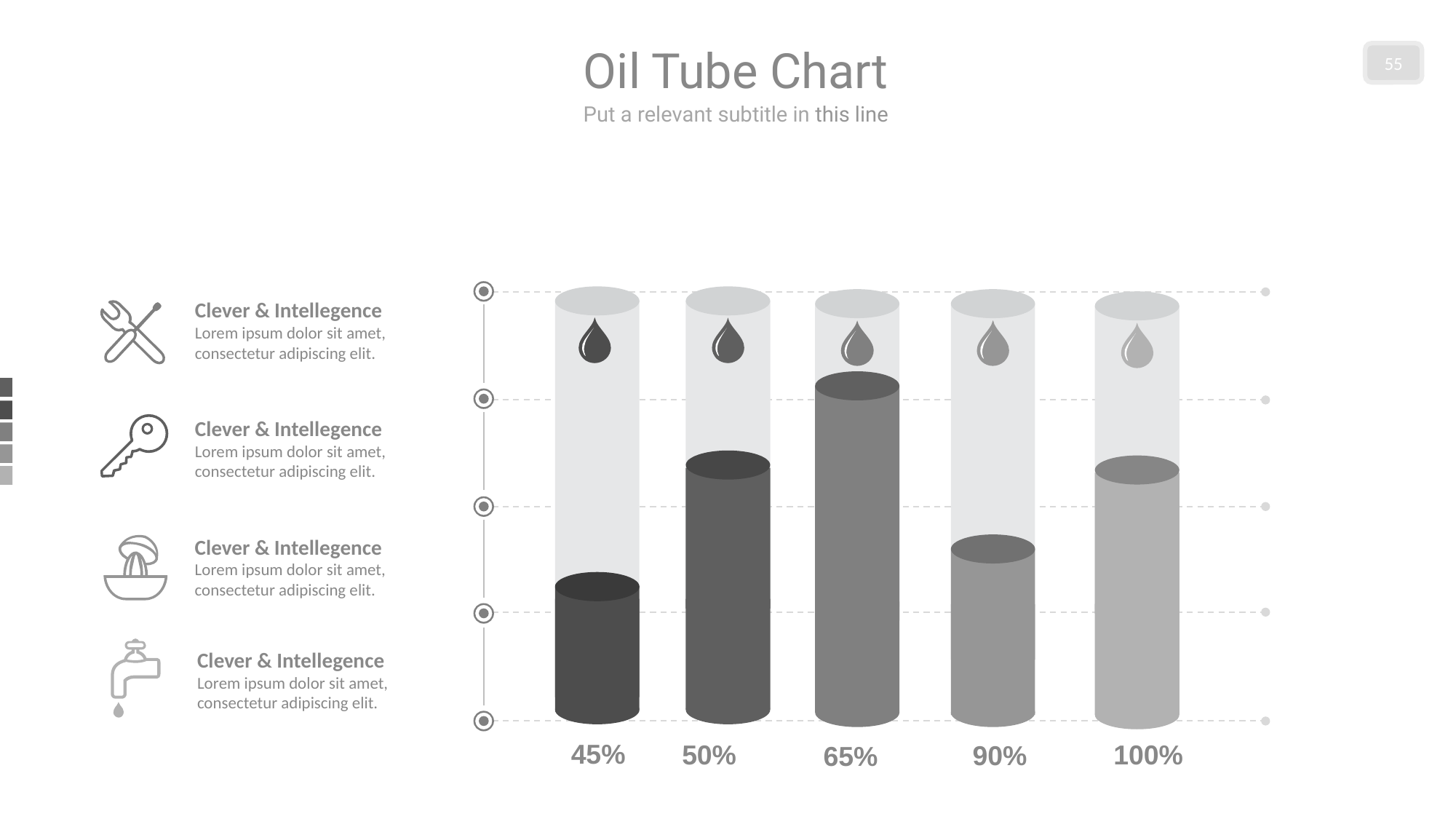

Oil Tube Chart
55
Put a relevant subtitle in this line

Clever & Intellegence
Lorem ipsum dolor sit amet, consectetur adipiscing elit.

Clever & Intellegence
Lorem ipsum dolor sit amet, consectetur adipiscing elit.

Clever & Intellegence
Lorem ipsum dolor sit amet, consectetur adipiscing elit.

Clever & Intellegence
Lorem ipsum dolor sit amet, consectetur adipiscing elit.

45%
50%
100%
90%
65%